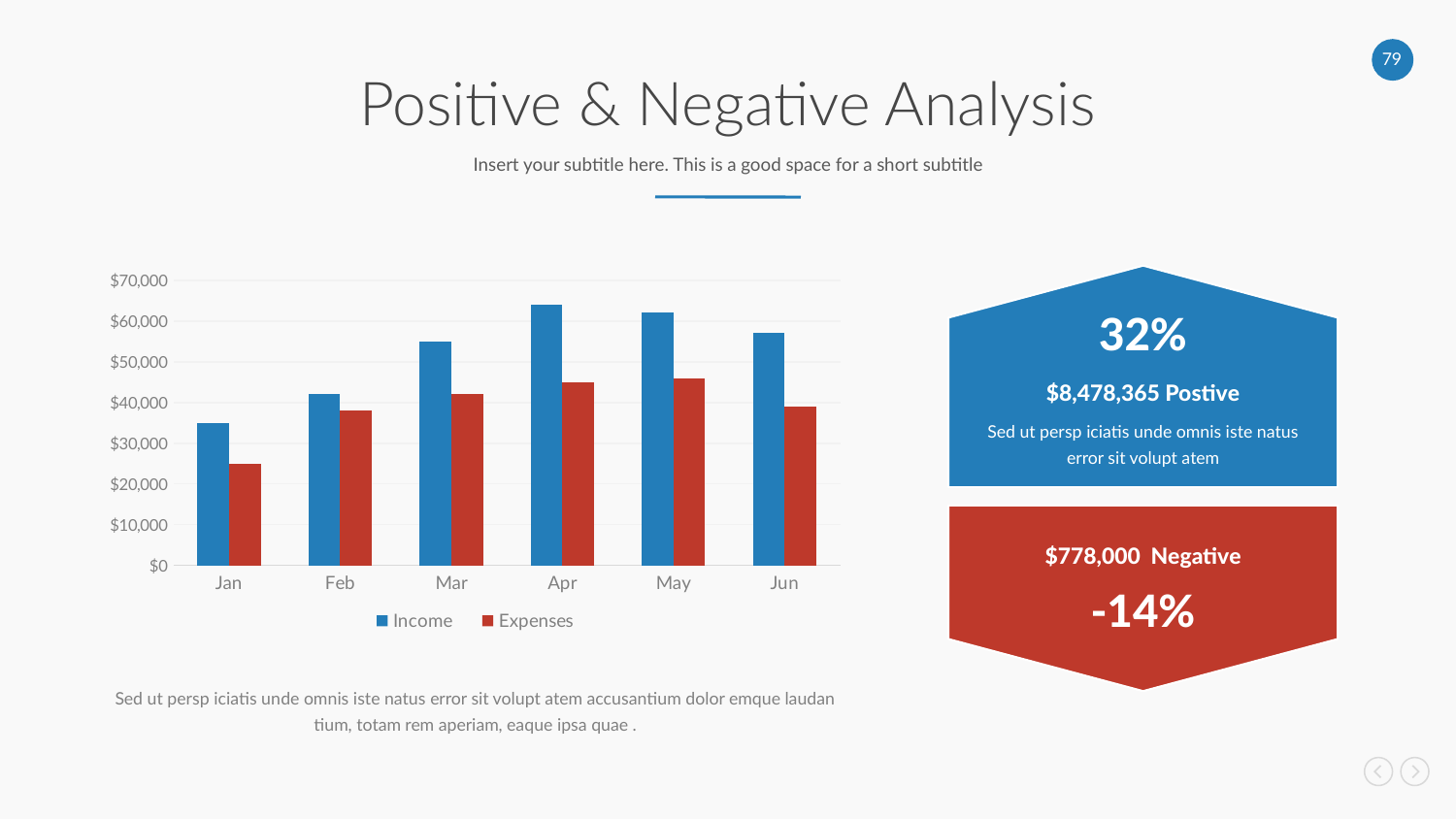

Positive & Negative Analysis
Insert your subtitle here. This is a good space for a short subtitle

### Chart

| Category | Income | Expenses |
|---|---|---|
| Jan | 35000.0 | 25000.0 |
| Feb | 42000.0 | 38000.0 |
| Mar | 55000.0 | 42000.0 |
| Apr | 64000.0 | 45000.0 |
| May | 62000.0 | 46000.0 |
| Jun | 57000.0 | 39000.0 |
32%
$8,478,365 Postive
Sed ut persp iciatis unde omnis iste natus error sit volupt atem

$778,000  Negative
-14%
Sed ut persp iciatis unde omnis iste natus error sit volupt atem accusantium dolor emque laudan tium, totam rem aperiam, eaque ipsa quae .